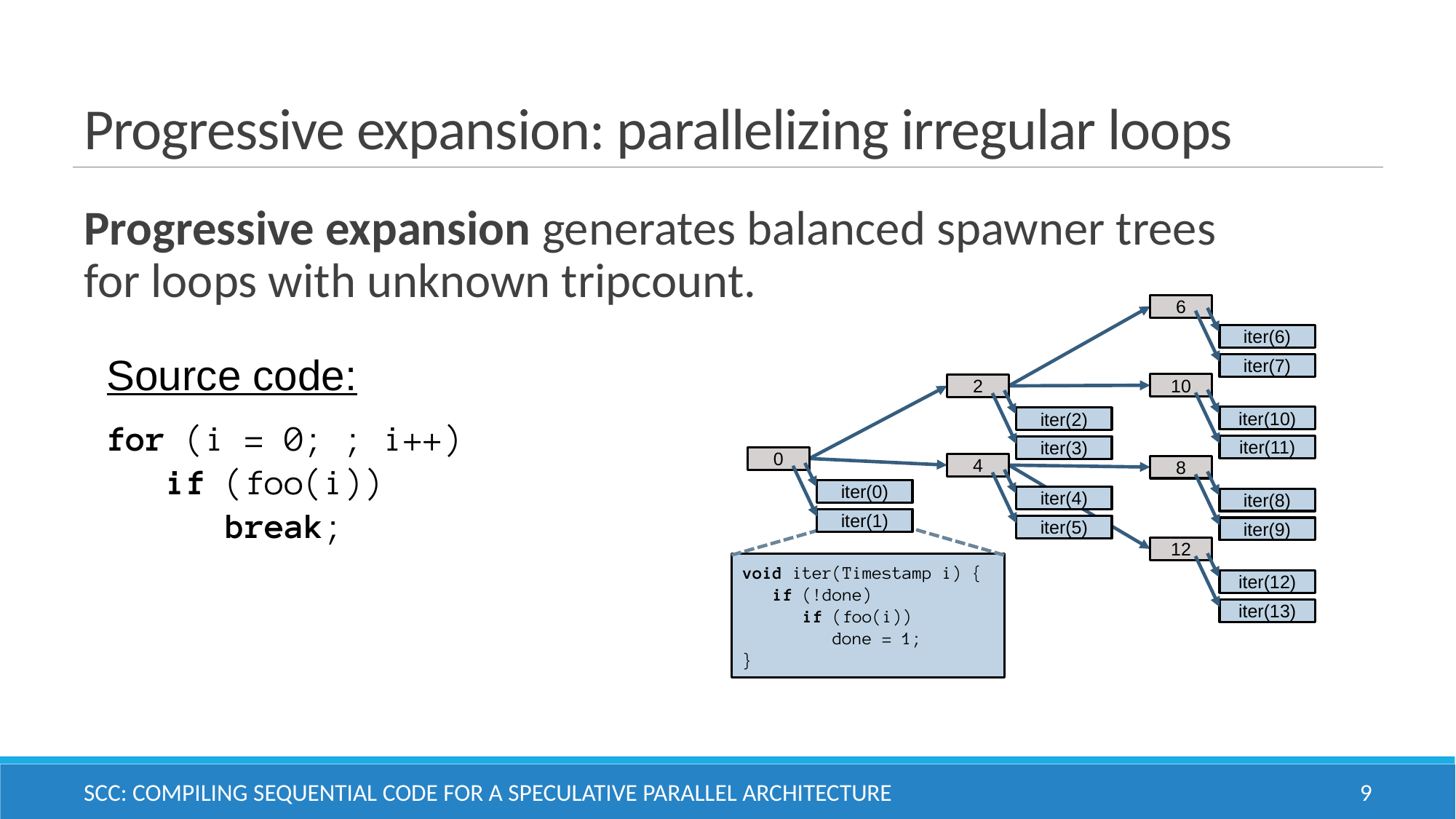

# Progressive expansion: parallelizing irregular loops
Progressive expansion generates balanced spawner trees for loops with unknown tripcount.
6
iter(6)
iter(7)
Source code:
10
iter(10)
iter(11)
2
iter(2)
iter(3)
for (i = 0; ; i++)
   if (foo(i))
      break;
0
iter(0)
iter(1)
4
iter(4)
iter(5)
8
iter(8)
iter(9)
12
iter(12)
iter(13)
void iter(Timestamp i) {
   if (!done)
      if (foo(i))
         done = 1;
}
SCC: Compiling Sequential Code for a Speculative Parallel Architecture
9